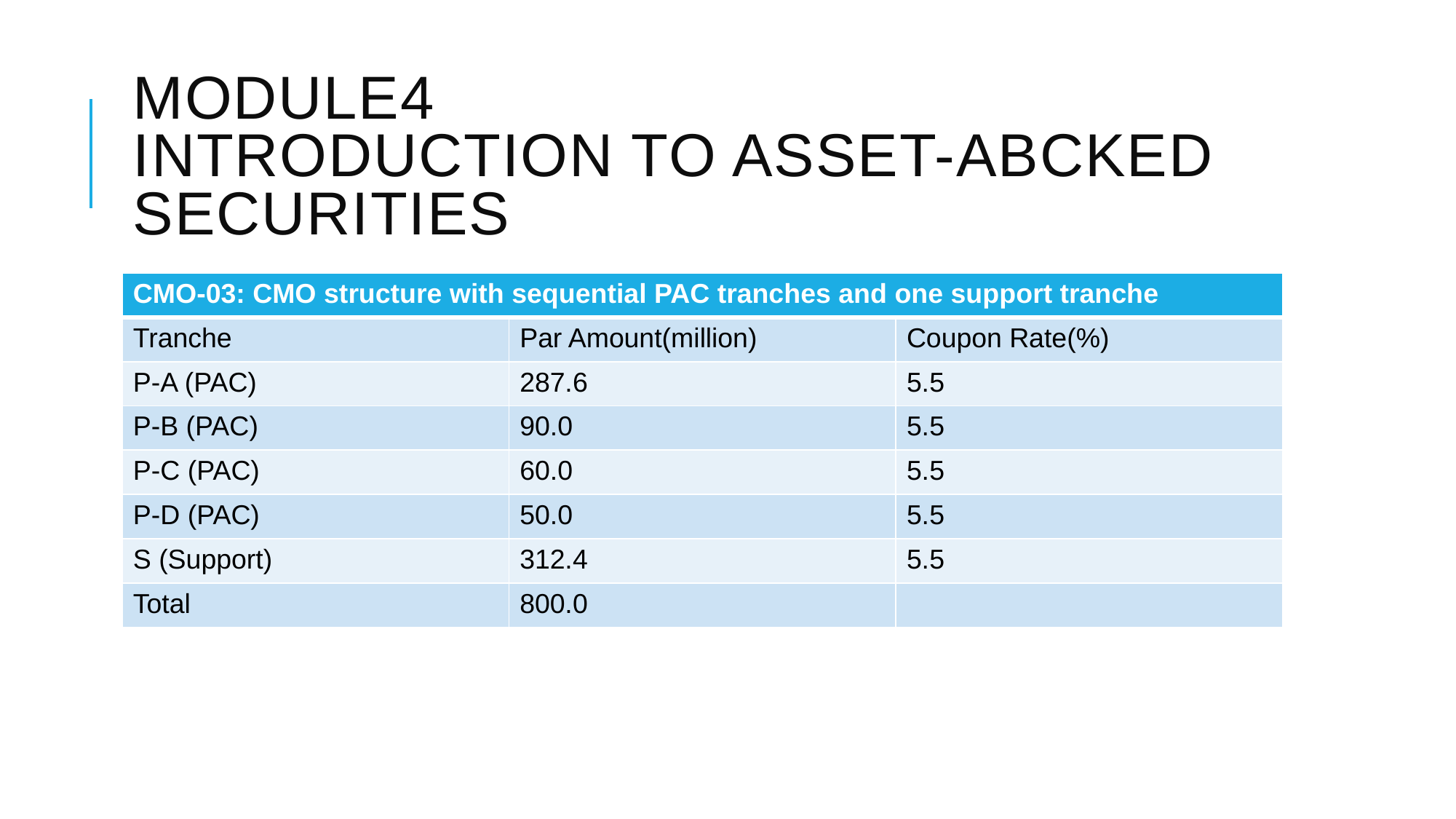

# Module4 Introduction to ASSET-ABCKED SECURITIES
| CMO-03: CMO structure with sequential PAC tranches and one support tranche |  |  |
| --- | --- | --- |
| Tranche | Par Amount(million) | Coupon Rate(%) |
| P-A (PAC) | 287.6 | 5.5 |
| P-B (PAC) | 90.0 | 5.5 |
| P-C (PAC) | 60.0 | 5.5 |
| P-D (PAC) | 50.0 | 5.5 |
| S (Support) | 312.4 | 5.5 |
| Total | 800.0 |  |